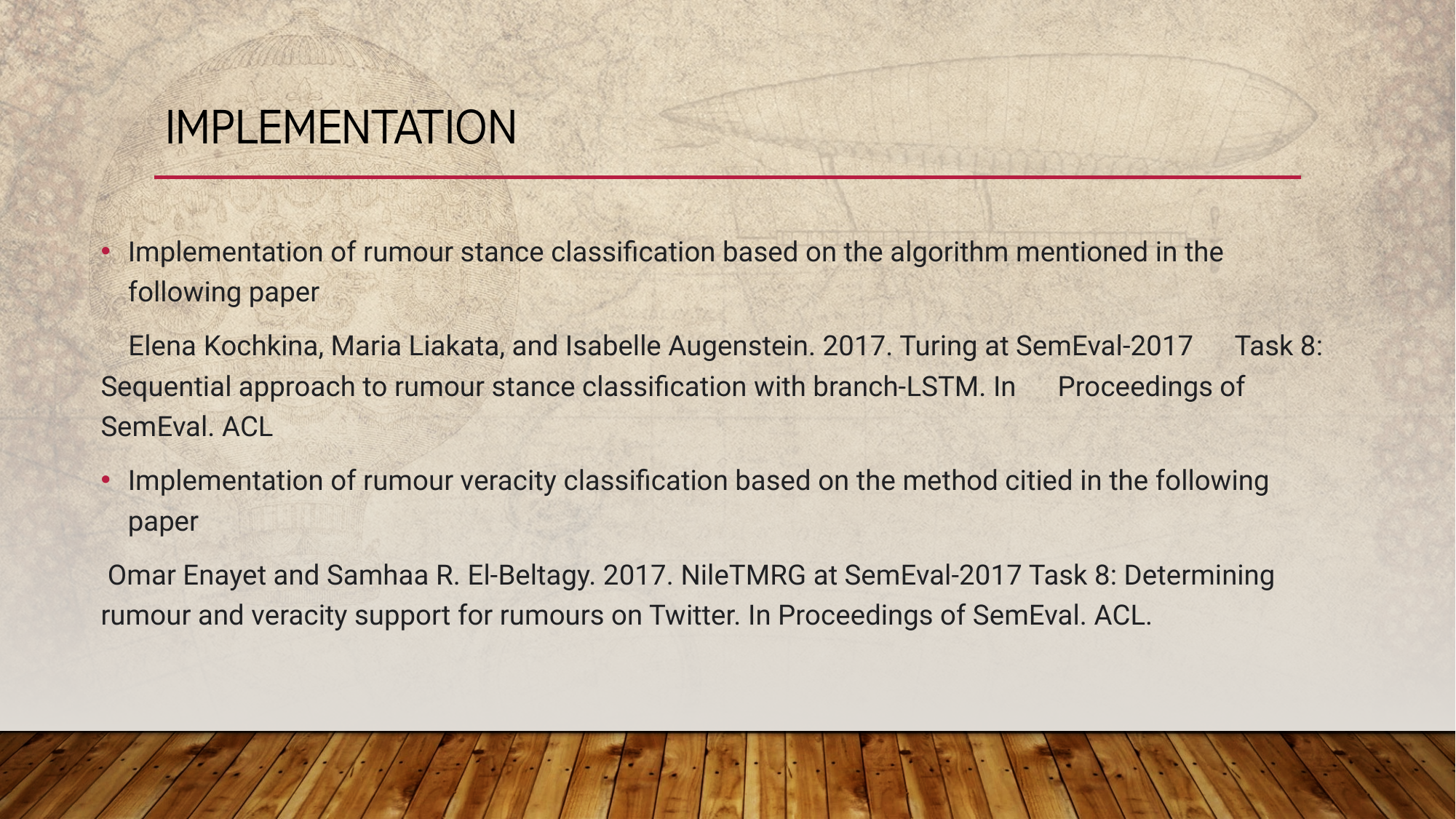

# Implementation
Implementation of rumour stance classification based on the algorithm mentioned in the following paper
    Elena Kochkina, Maria Liakata, and Isabelle Augenstein. 2017. Turing at SemEval-2017      Task 8: Sequential approach to rumour stance classification with branch-LSTM. In      Proceedings of SemEval. ACL
Implementation of rumour veracity classification based on the method citied in the following paper
 Omar Enayet and Samhaa R. El-Beltagy. 2017. NileTMRG at SemEval-2017 Task 8: Determining rumour and veracity support for rumours on Twitter. In Proceedings of SemEval. ACL.